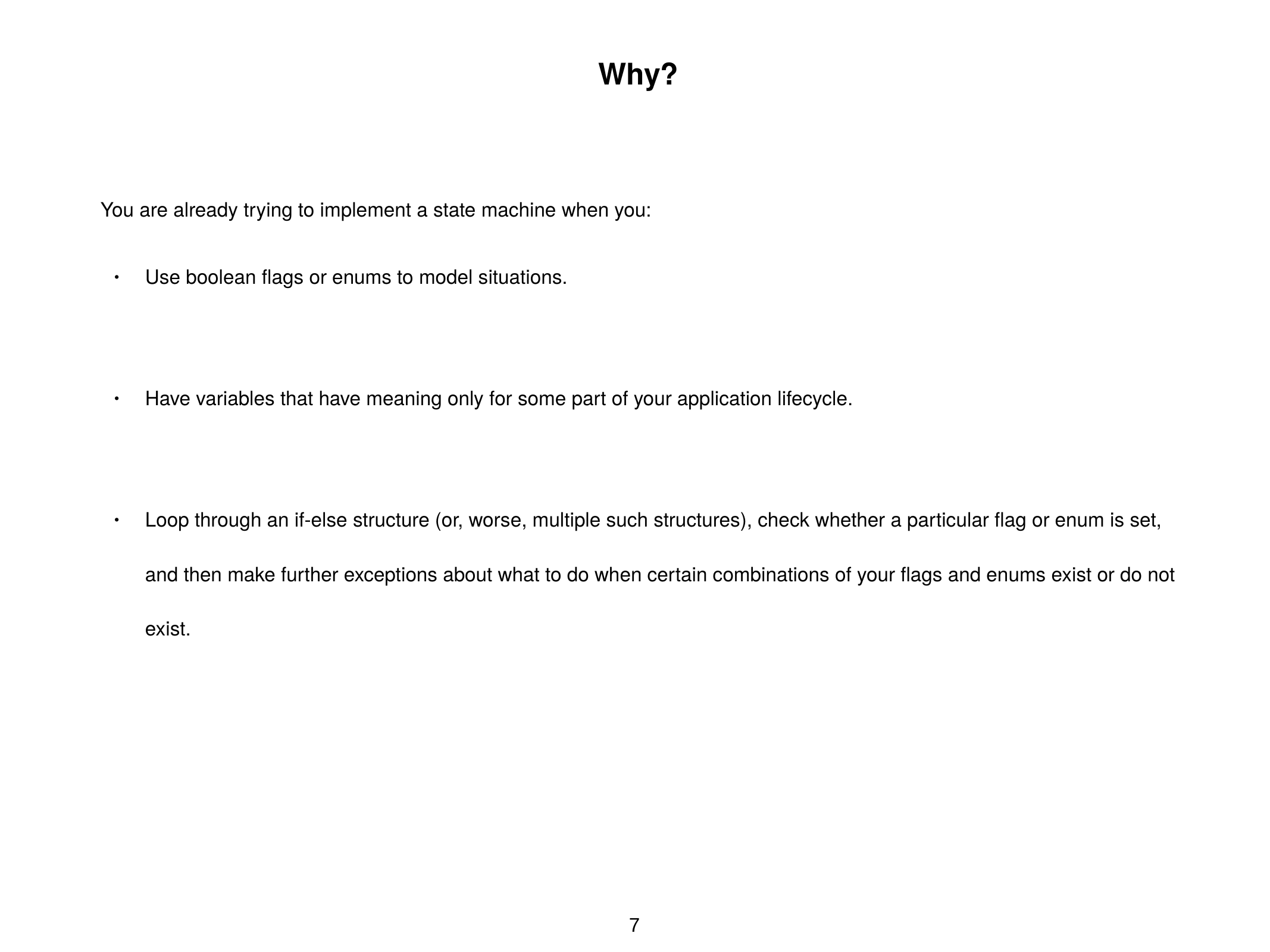

Why?
You are already trying to implement a state machine when you:
Use boolean flags or enums to model situations.
Have variables that have meaning only for some part of your application lifecycle.
Loop through an if-else structure (or, worse, multiple such structures), check whether a particular flag or enum is set, and then make further exceptions about what to do when certain combinations of your flags and enums exist or do not exist.
7